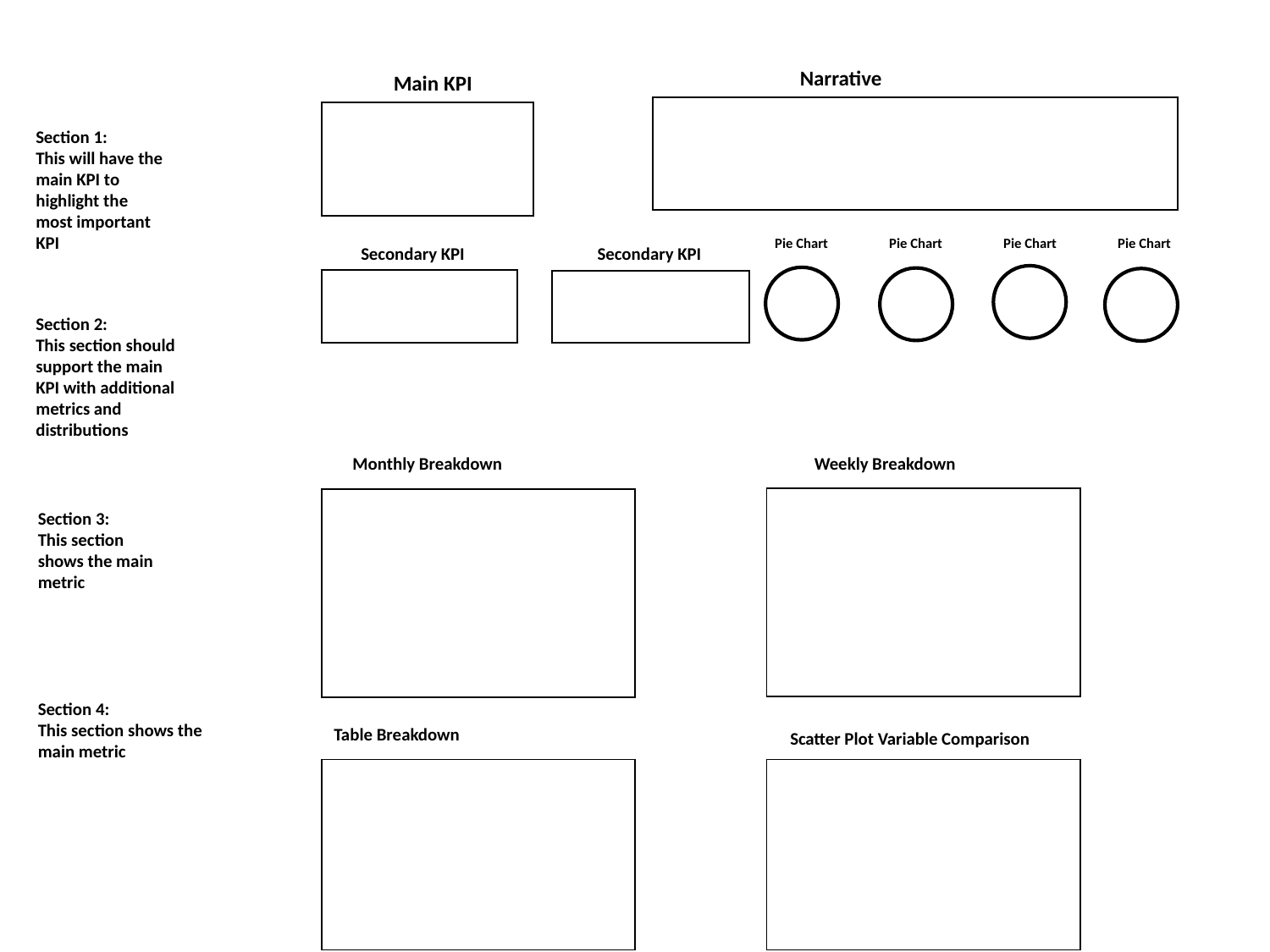

Main KPI
Narrative

Section 1:
This will have the main KPI to highlight the most important KPI
|  |
| --- |
|  |
| --- |

Pie Chart

Pie Chart

Pie Chart

Pie Chart

Secondary KPI

Secondary KPI

Section 2:
This section should support the main KPI with additional metrics and distributions

|  |
| --- |
|  |
| --- |

Monthly Breakdown

Weekly Breakdown

Section 3:
This section shows the main metric
|  |
| --- |
|  |
| --- |

Section 4:
This section shows the main metric

Table Breakdown

Scatter Plot Variable Comparison
|  |
| --- |
|  |
| --- |